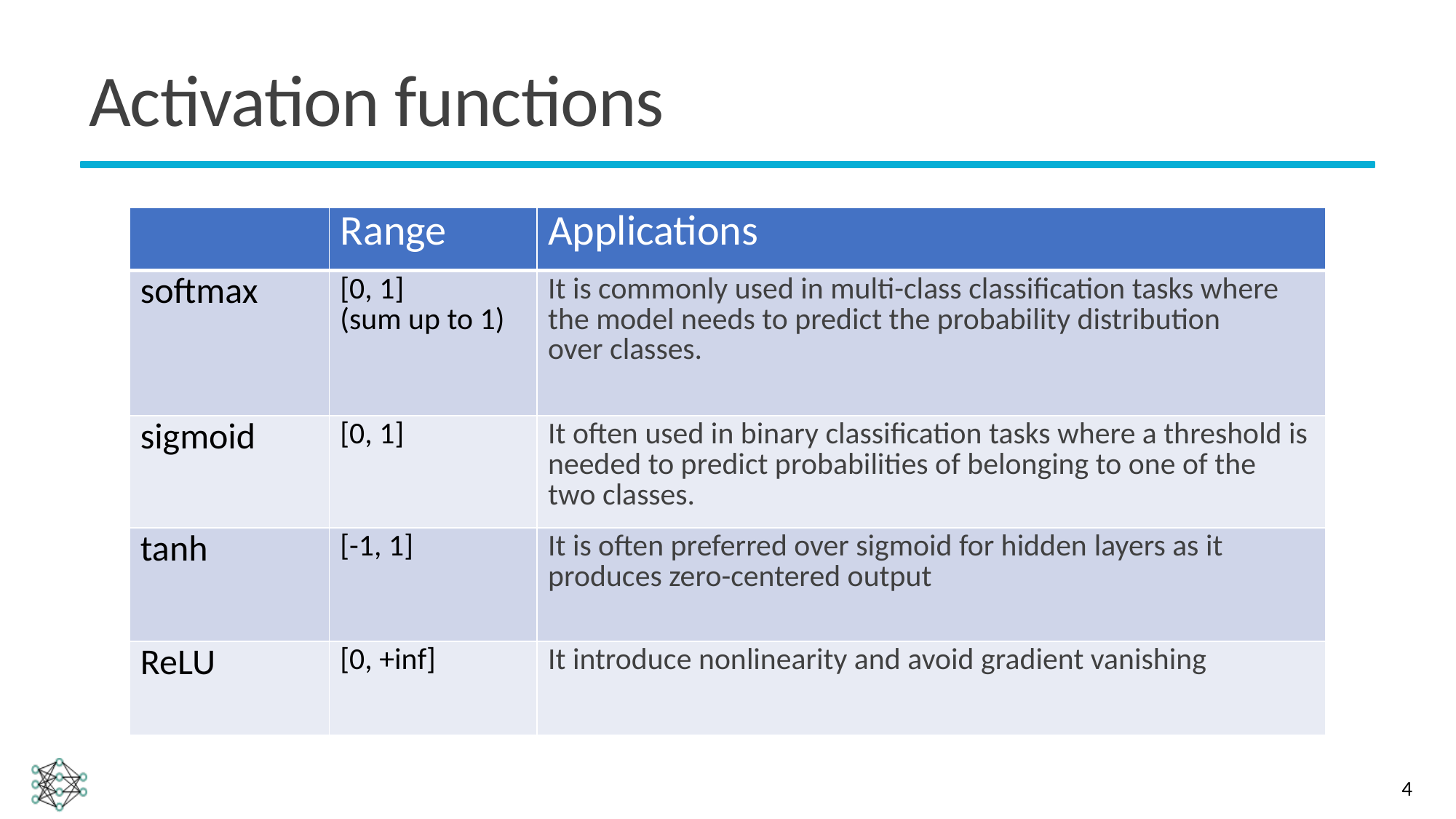

# Activation functions
|  | Range | Applications |
| --- | --- | --- |
| softmax | [0, 1] (sum up to 1) | It is commonly used in multi-class classification tasks where the model needs to predict the probability distribution over classes. |
| sigmoid | [0, 1] | It often used in binary classification tasks where a threshold is needed to predict probabilities of belonging to one of the two classes. |
| tanh | [-1, 1] | It is often preferred over sigmoid for hidden layers as it produces zero-centered output |
| ReLU | [0, +inf] | It introduce nonlinearity and avoid gradient vanishing |
4